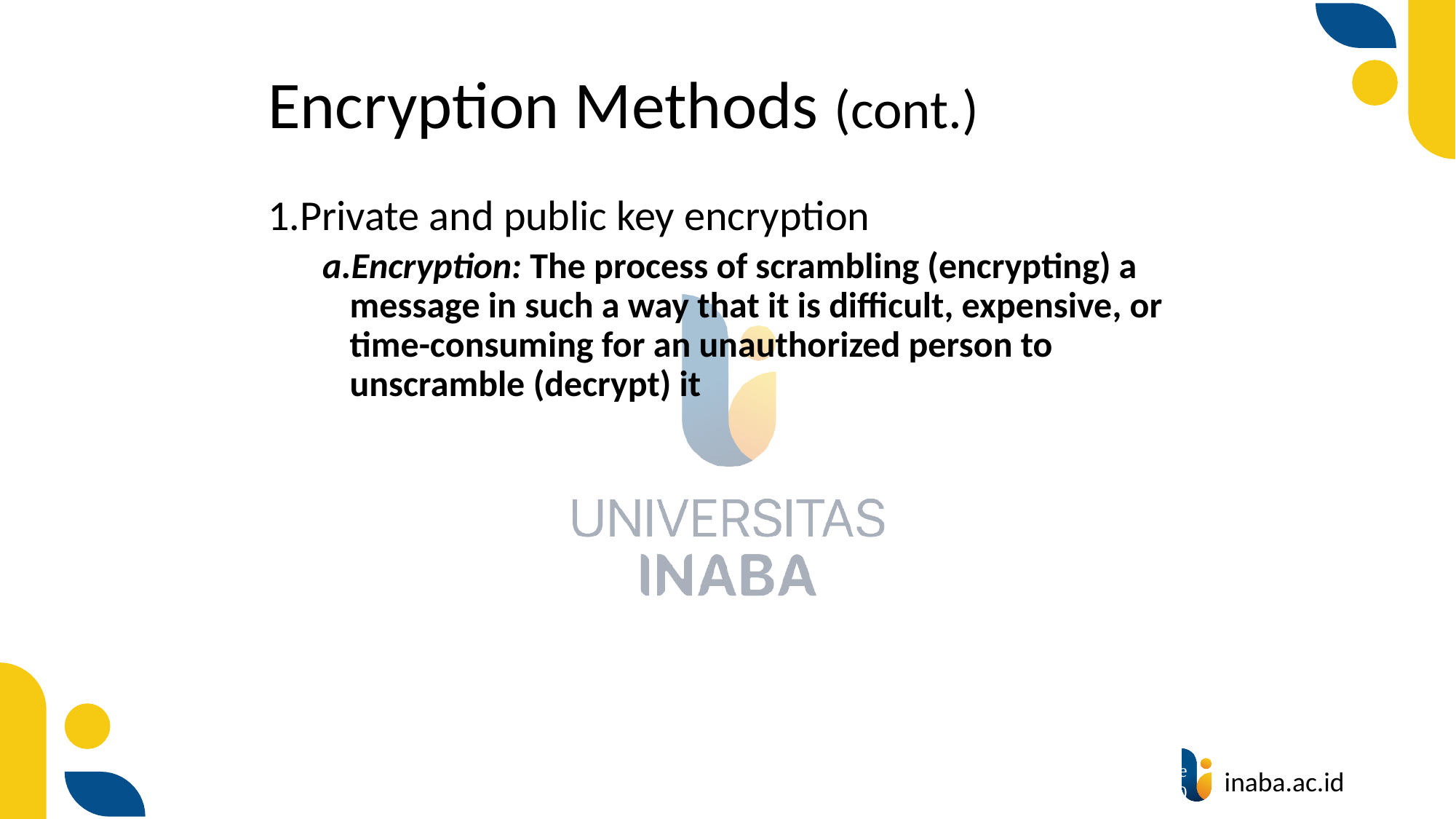

# Encryption Methods (cont.)
Private and public key encryption
Encryption: The process of scrambling (encrypting) a message in such a way that it is difficult, expensive, or time-consuming for an unauthorized person to unscramble (decrypt) it
66
© Prentice Hall 2020